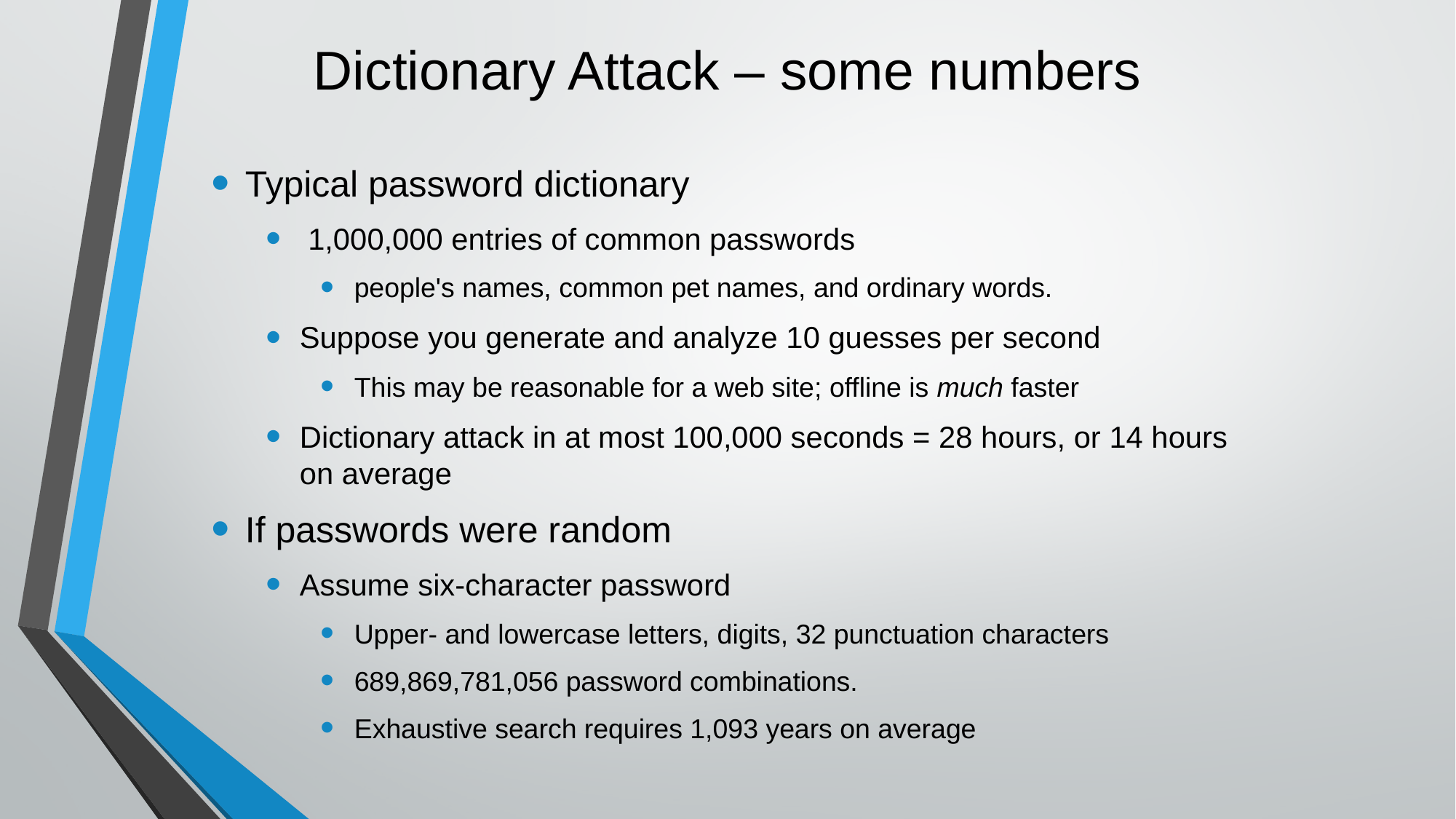

# Dictionary Attack – some numbers
Typical password dictionary
 1,000,000 entries of common passwords
people's names, common pet names, and ordinary words.
Suppose you generate and analyze 10 guesses per second
This may be reasonable for a web site; offline is much faster
Dictionary attack in at most 100,000 seconds = 28 hours, or 14 hours on average
If passwords were random
Assume six-character password
Upper- and lowercase letters, digits, 32 punctuation characters
689,869,781,056 password combinations.
Exhaustive search requires 1,093 years on average